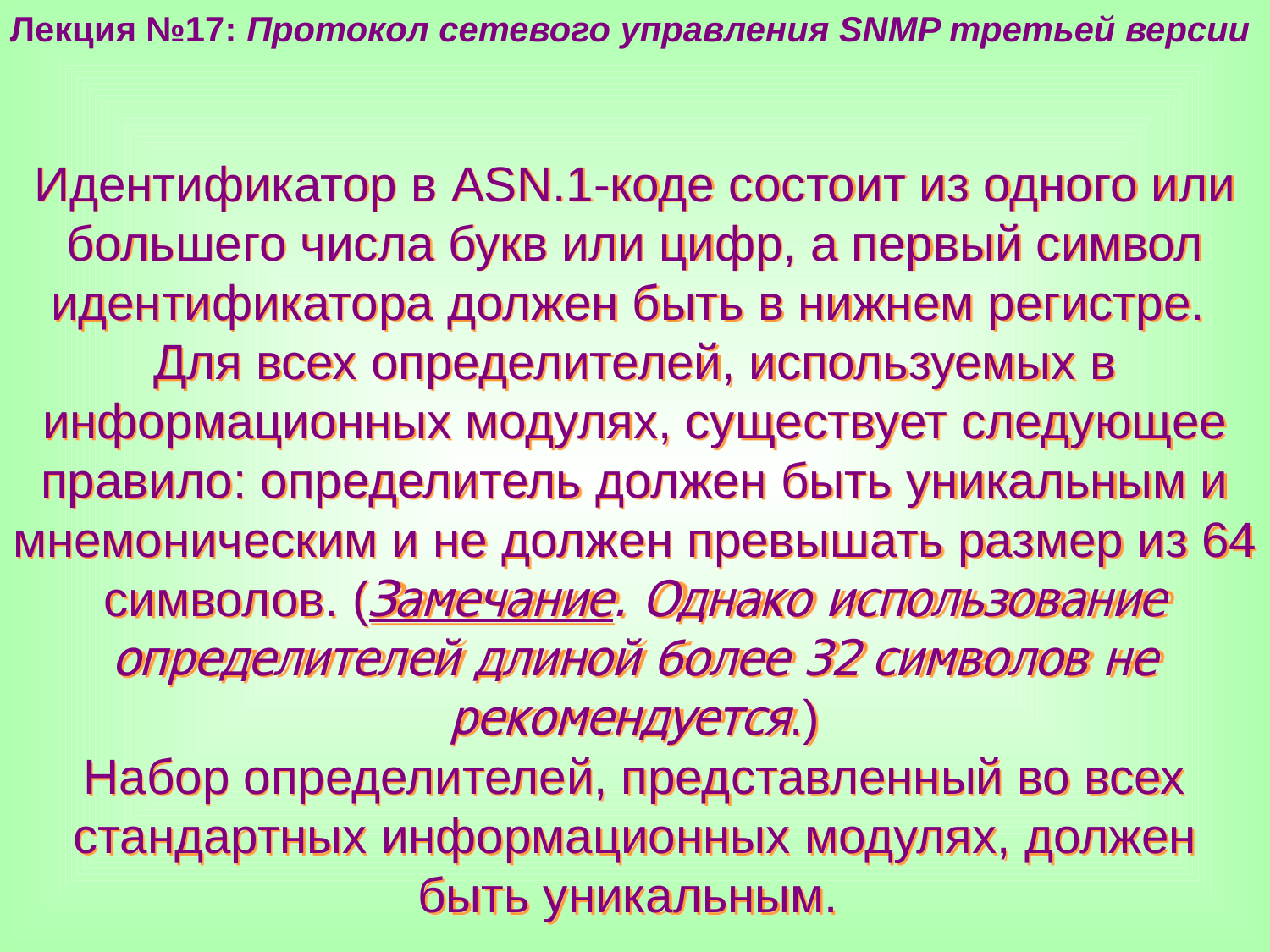

Лекция №17: Протокол сетевого управления SNMP третьей версии
Идентификатор в ASN.1-коде состоит из одного или большего числа букв или цифр, а первый символ идентификатора должен быть в нижнем регистре.
Для всех определителей, используемых в информационных модулях, существует следующее правило: определитель должен быть уникальным и мнемоническим и не должен превышать размер из 64 символов. (Замечание. Однако использование определителей длиной более 32 символов не рекомендуется.)
Набор определителей, представленный во всех стандартных информационных модулях, должен быть уникальным.